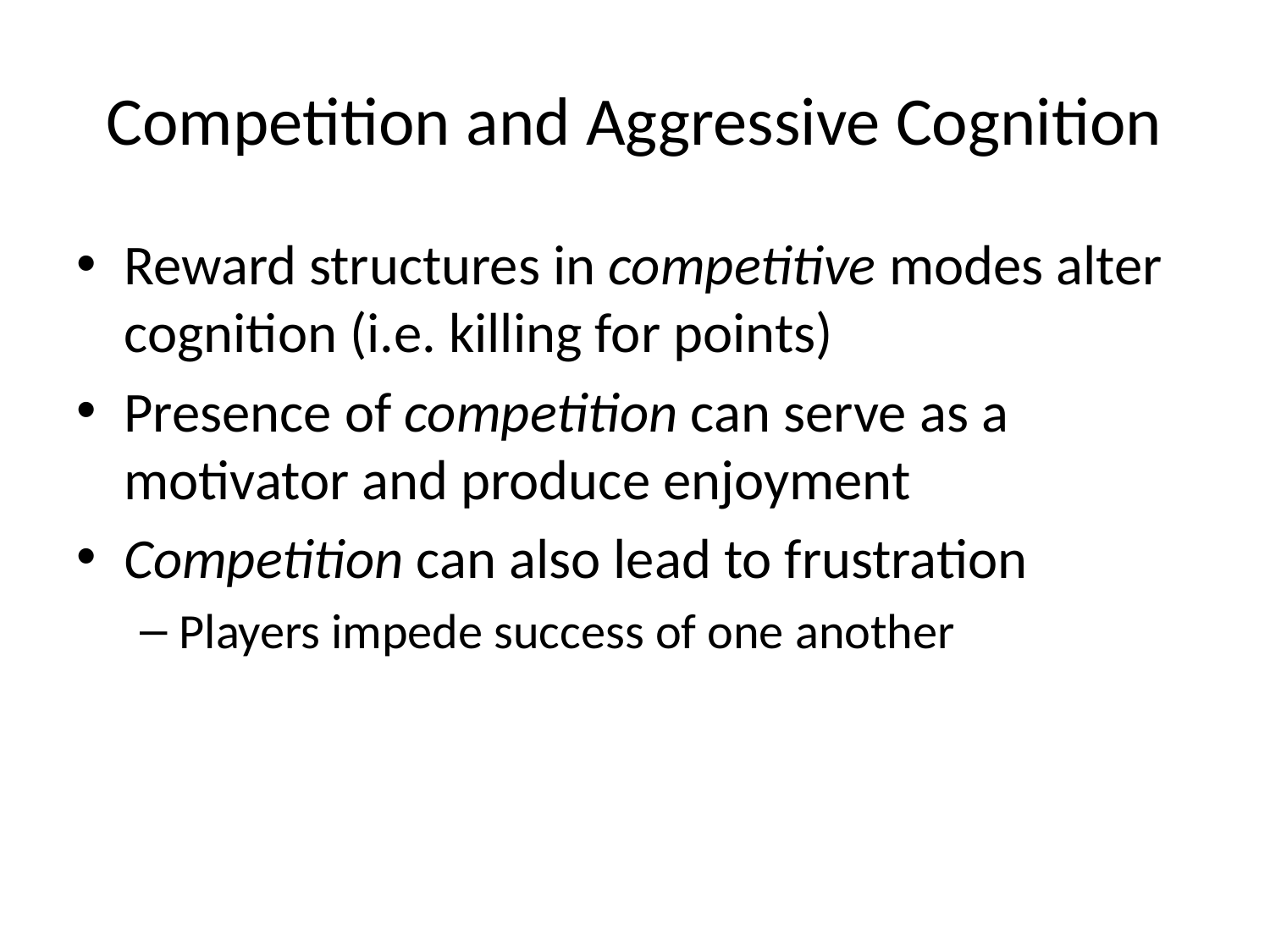

# Competition and Aggressive Cognition
Reward structures in competitive modes alter cognition (i.e. killing for points)
Presence of competition can serve as a motivator and produce enjoyment
Competition can also lead to frustration
Players impede success of one another